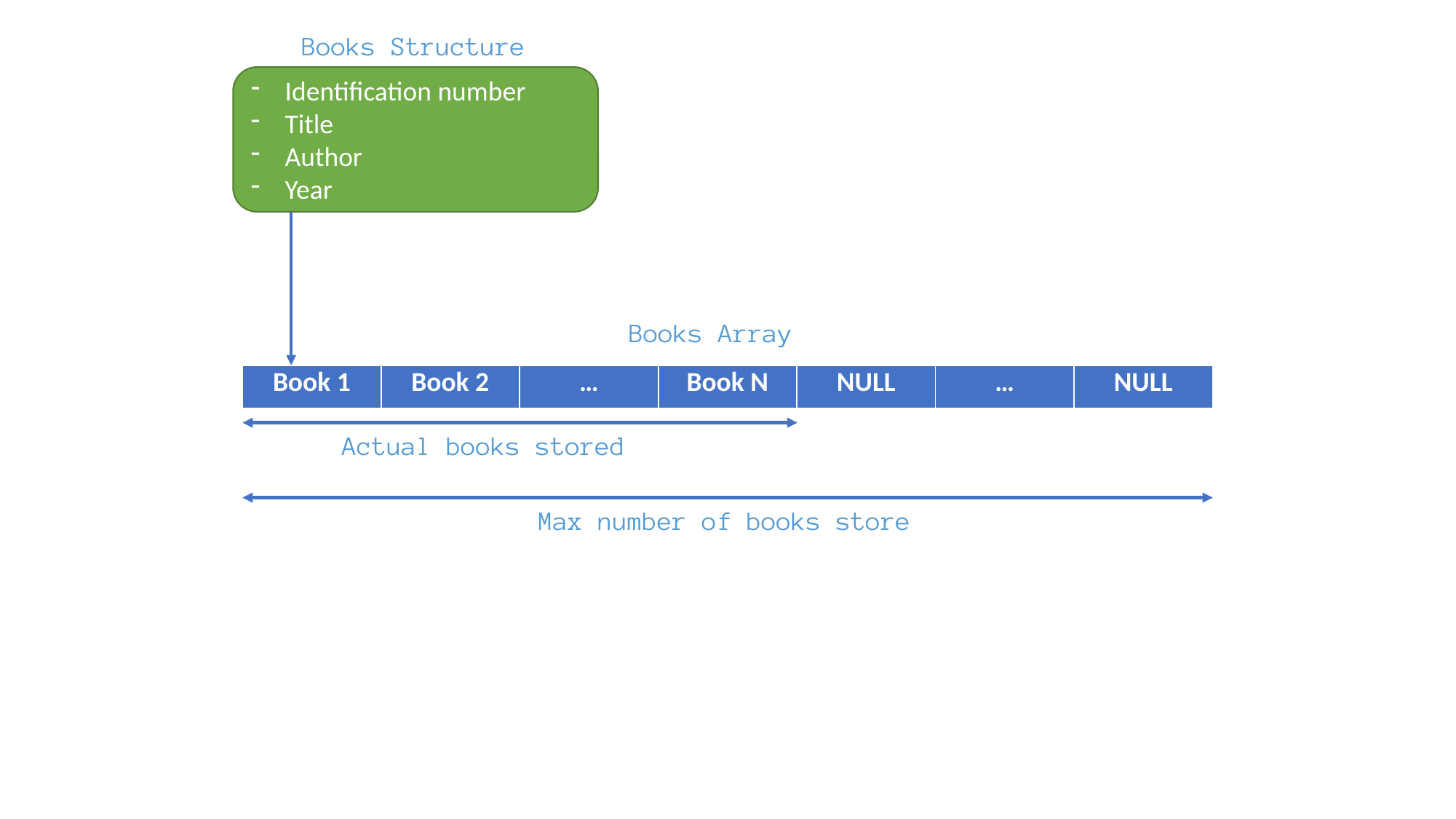

Books Structure
Identification number
Title
Author
Year
Books Array
| Book 1 | Book 2 | … | Book N | NULL | … | NULL |
| --- | --- | --- | --- | --- | --- | --- |
Actual books stored
Max number of books store